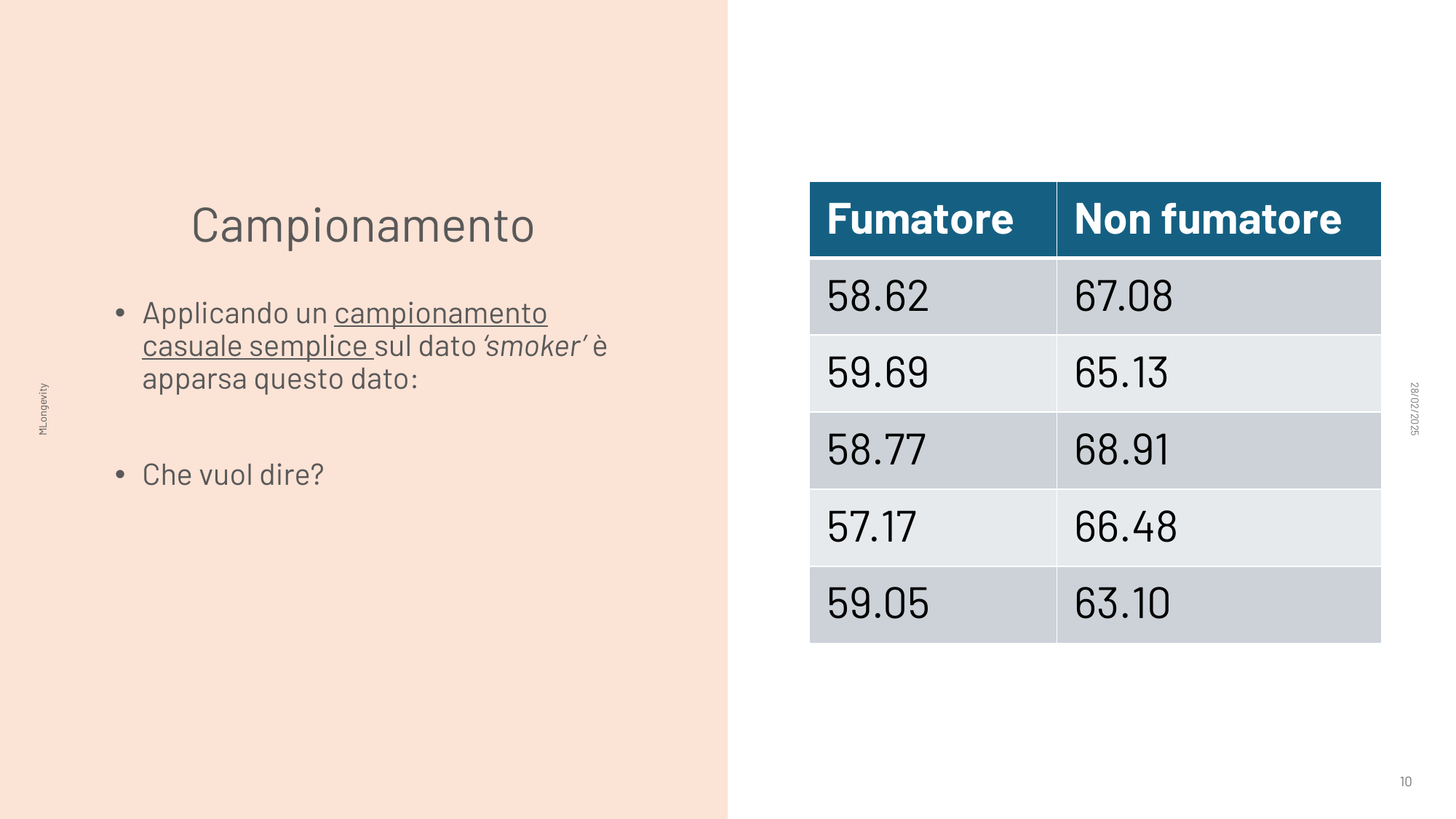

# Campionamento
| Fumatore | Non fumatore |
| --- | --- |
| 58.62 | 67.08 |
| 59.69 | 65.13 |
| 58.77 | 68.91 |
| 57.17 | 66.48 |
| 59.05 | 63.10 |
Applicando un campionamento casuale semplice sul dato ‘smoker’ è apparsa questo dato:

Che vuol dire?
MLongevity
28/02/2025
10